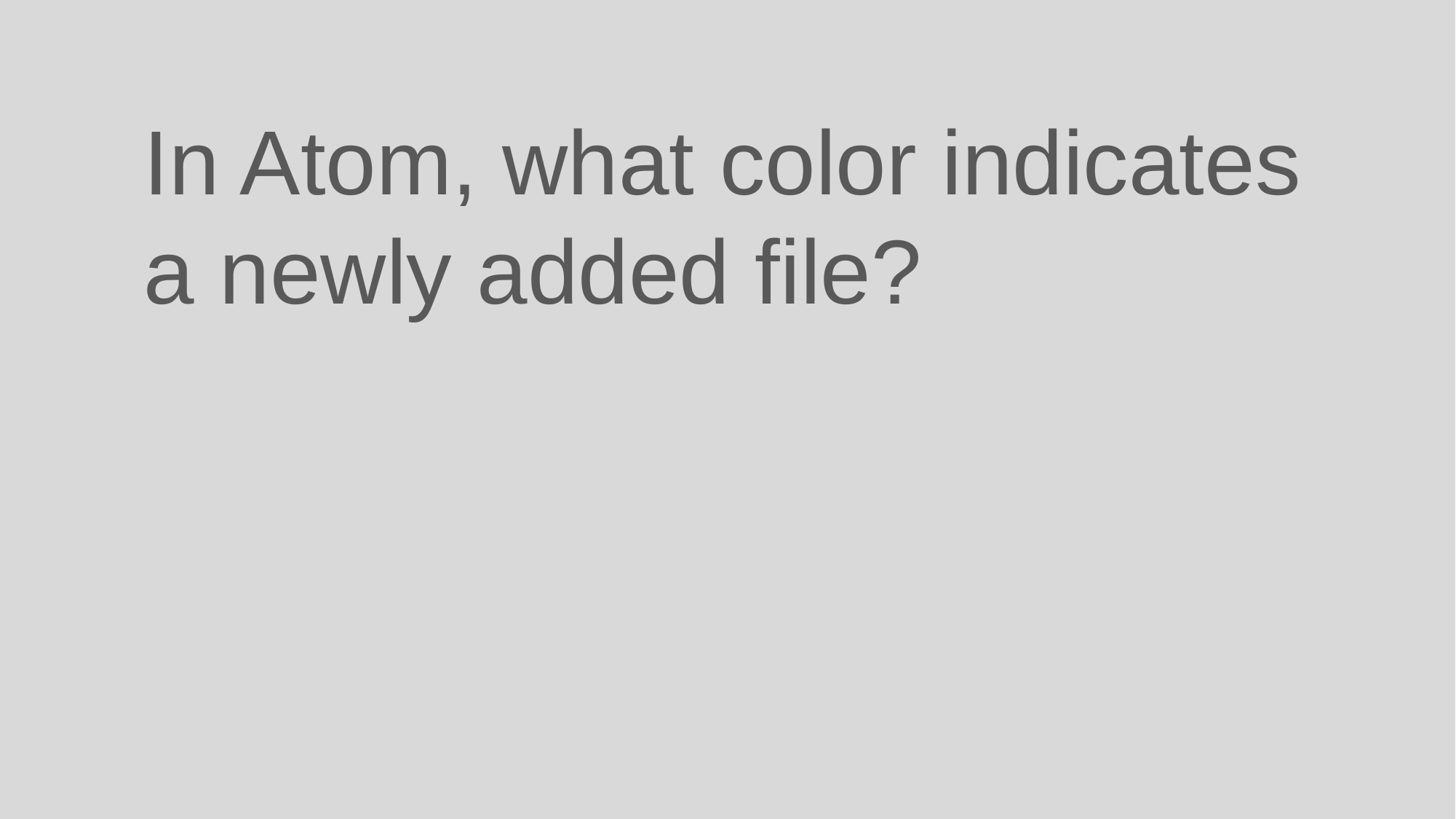

In Atom, what color indicates a newly added file?